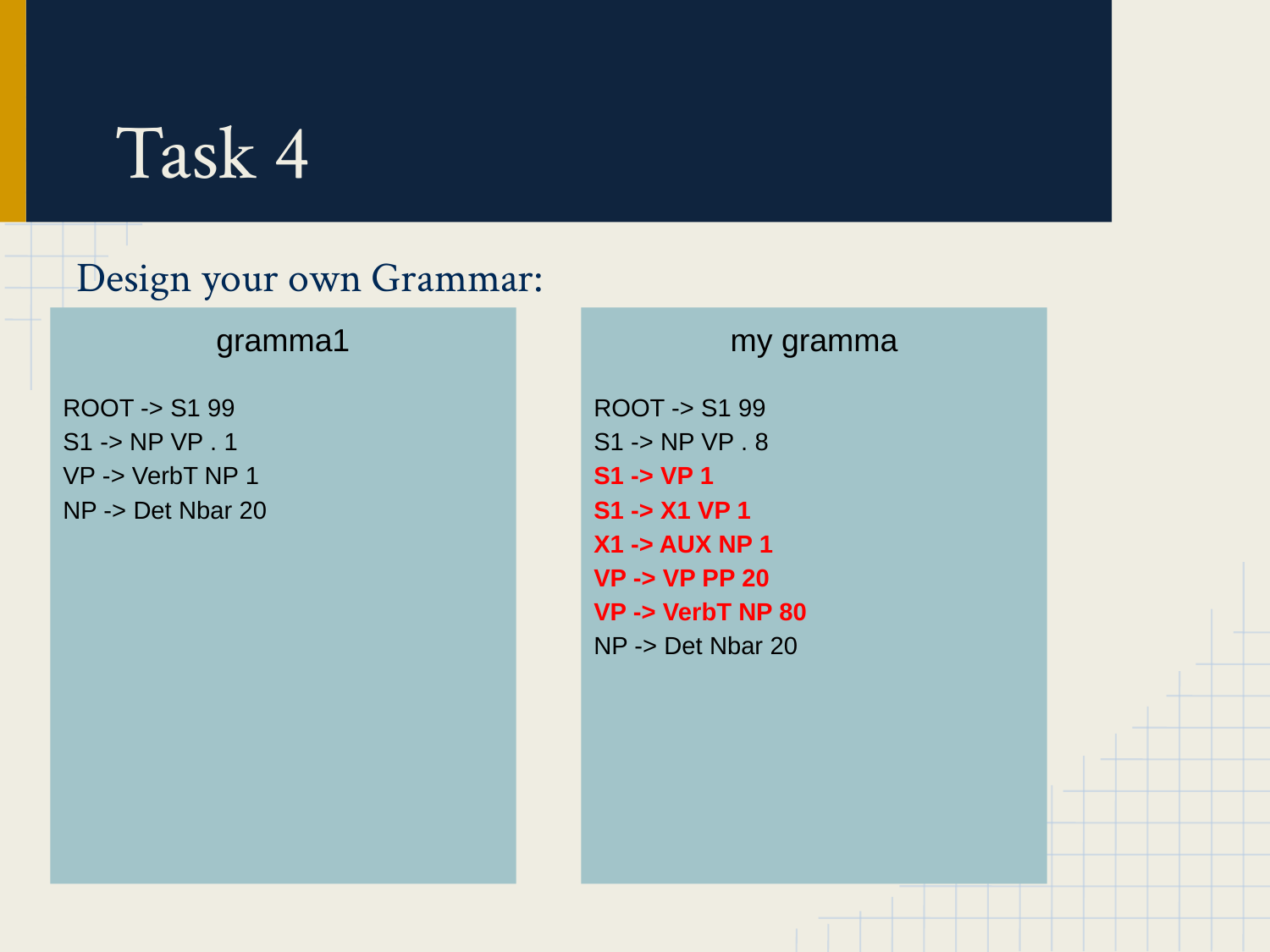

# Task 4
Design your own Grammar:

gramma1

ROOT -> S1 99
S1 -> NP VP . 1
VP -> VerbT NP 1
NP -> Det Nbar 20

my gramma

ROOT -> S1 99
S1 -> NP VP . 8
S1 -> VP 1
S1 -> X1 VP 1
X1 -> AUX NP 1
VP -> VP PP 20
VP -> VerbT NP 80
NP -> Det Nbar 20